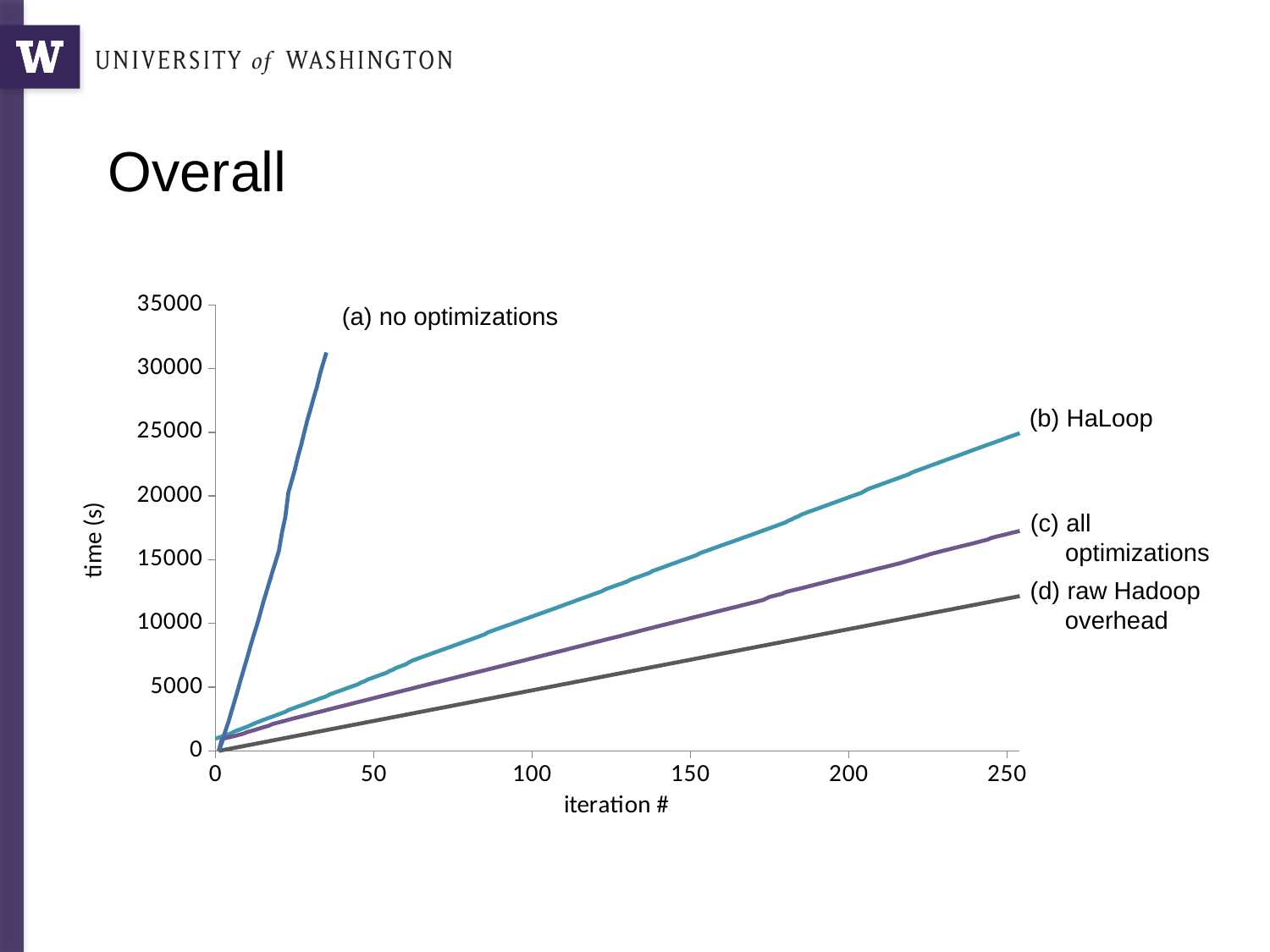

# Overall

### Chart

| Category | np, cf | np, jc, cf, dc | no-op | jc,dc,cf |
|---|---|---|---|---|
(a) no optimizations
(b) HaLoop
(c) all
     optimizations
(d) raw Hadoop
     overhead